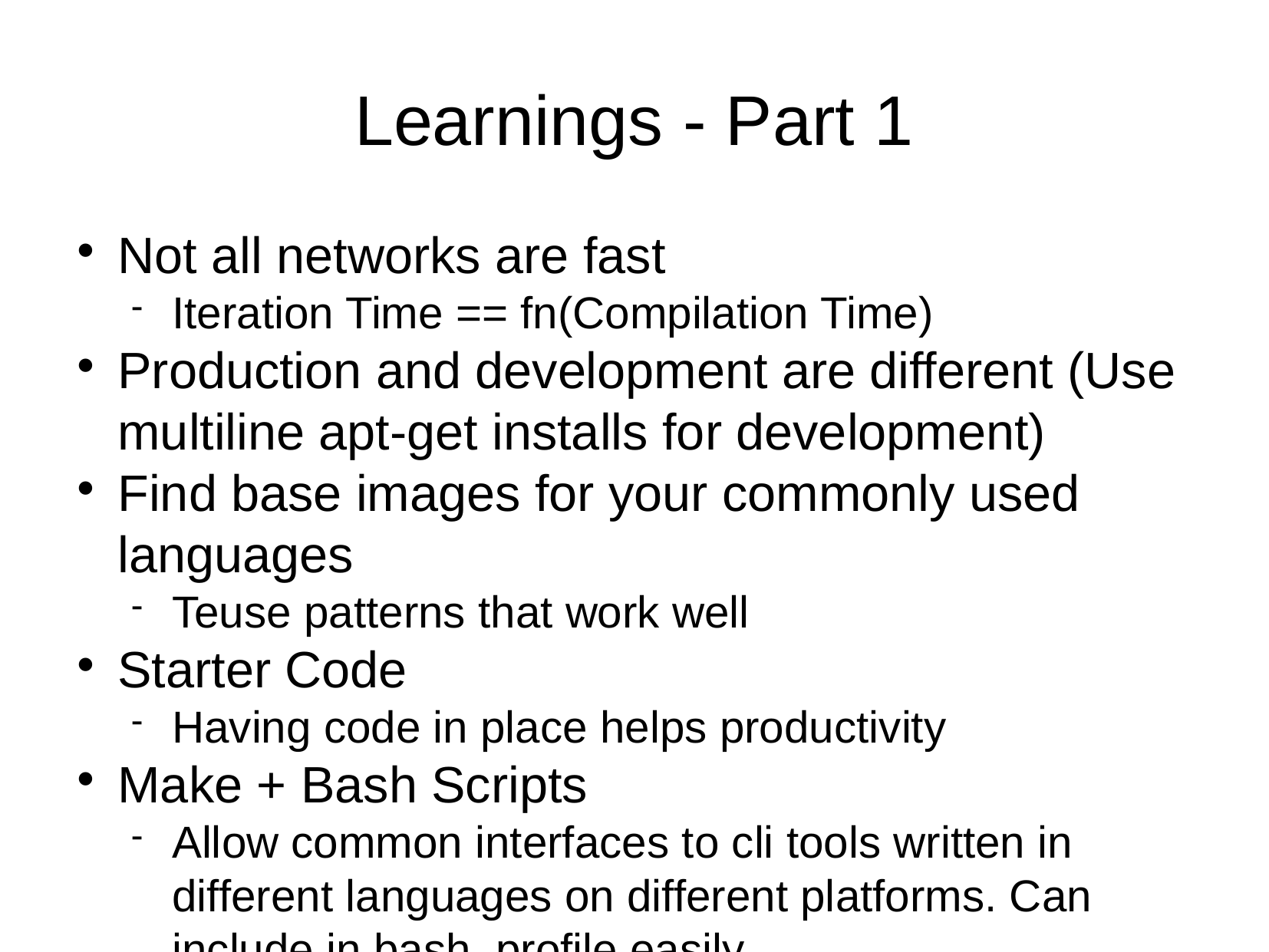

Learnings - Part 1
Not all networks are fast
Iteration Time == fn(Compilation Time)
Production and development are different (Use multiline apt-get installs for development)
Find base images for your commonly used languages
Teuse patterns that work well
Starter Code
Having code in place helps productivity
Make + Bash Scripts
Allow common interfaces to cli tools written in different languages on different platforms. Can include in bash_profile easily.